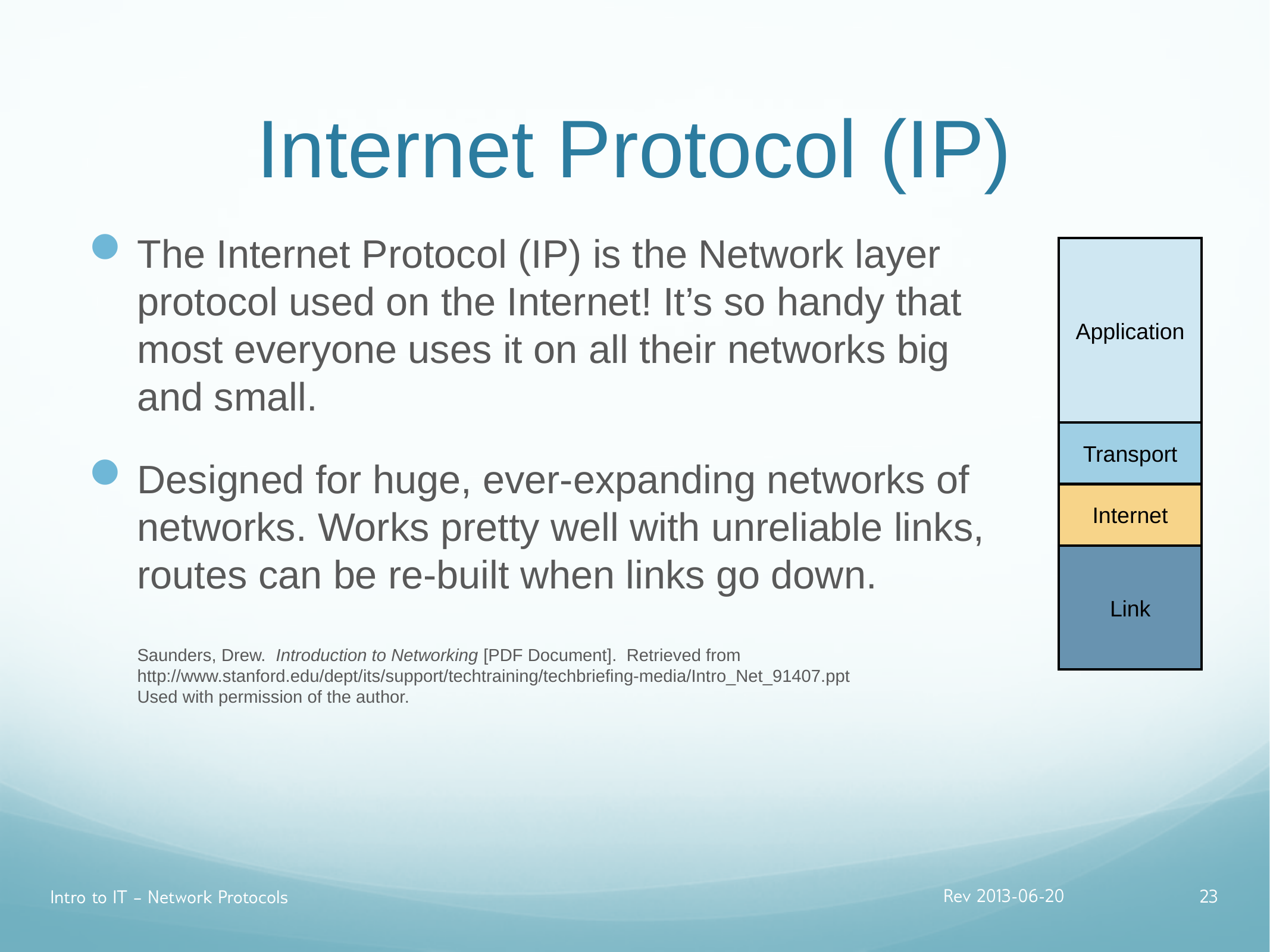

# Internet Protocol (IP)
The Internet Protocol (IP) is the Network layer protocol used on the Internet! It’s so handy that most everyone uses it on all their networks big and small.
Designed for huge, ever-expanding networks of networks. Works pretty well with unreliable links, routes can be re-built when links go down.
Saunders, Drew.  Introduction to Networking [PDF Document].  Retrieved from
http://www.stanford.edu/dept/its/support/techtraining/techbriefing-media/Intro_Net_91407.ppt
Used with permission of the author.

Application
Transport
Internet
Link